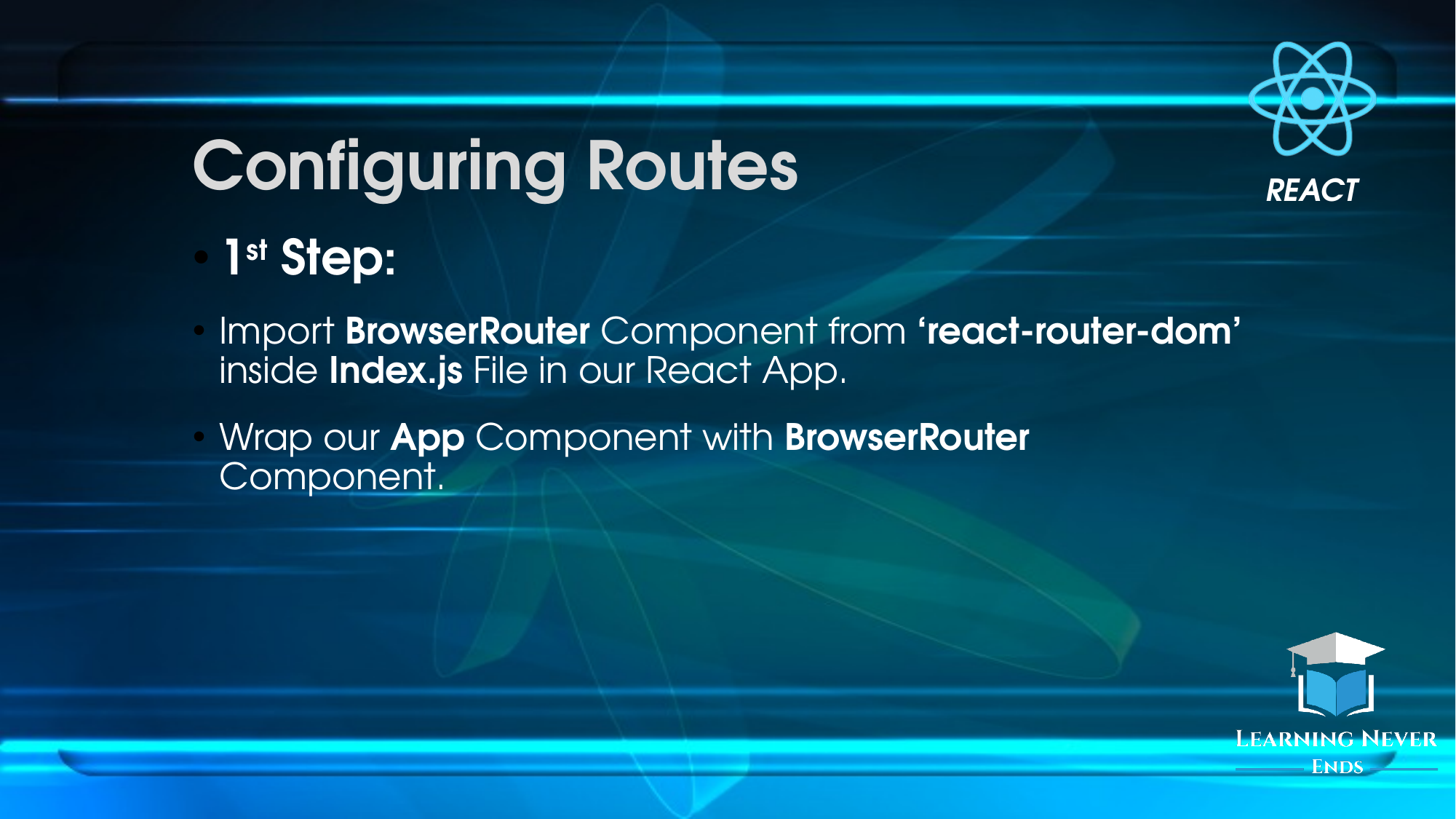

# Configuring Routes
1st Step:
Import BrowserRouter Component from ‘react-router-dom’ inside Index.js File in our React App.
Wrap our App Component with BrowserRouter Component.